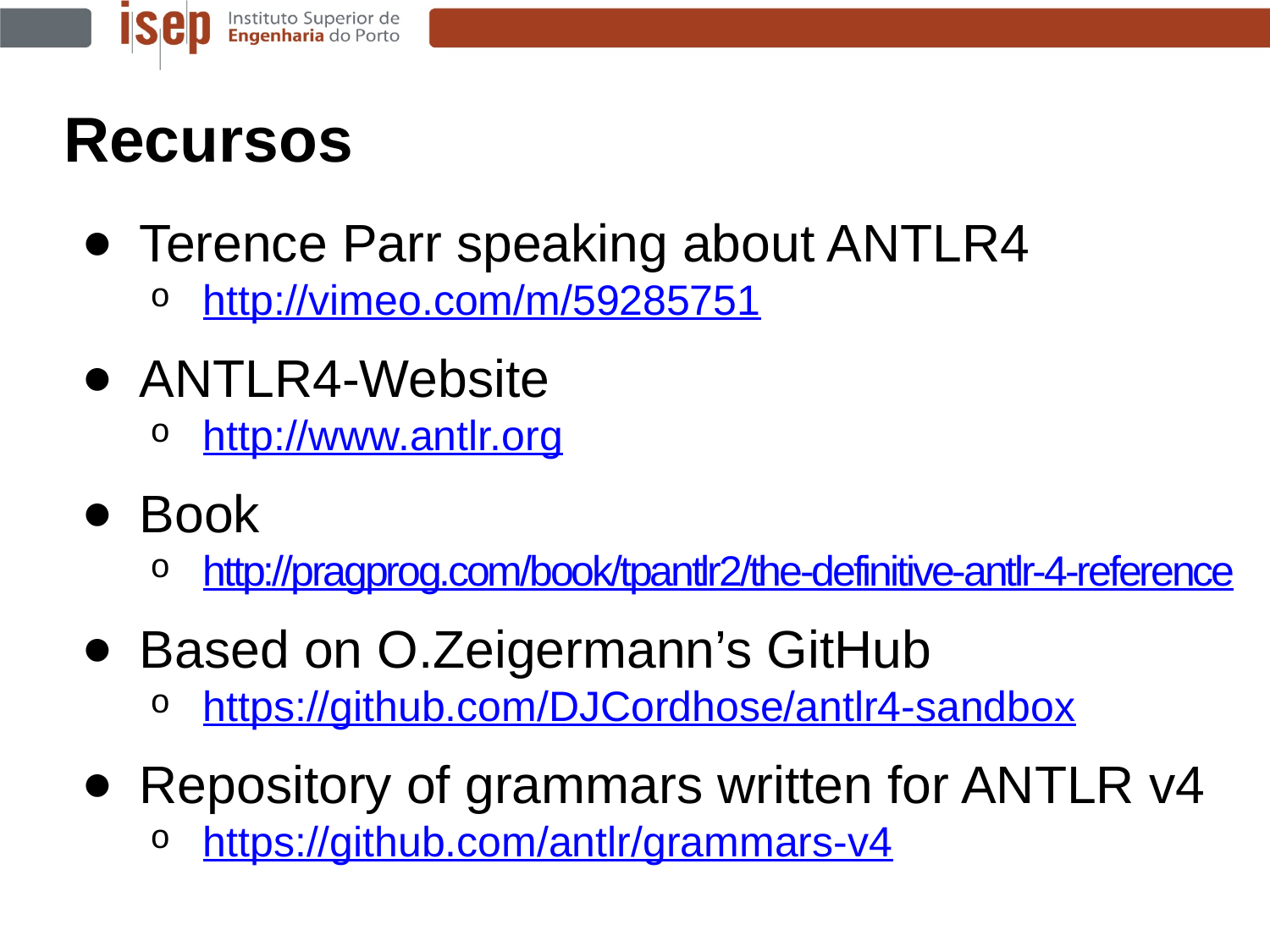

Recursos
Terence Parr speaking about ANTLR4
http://vimeo.com/m/59285751
ANTLR4-Website
http://www.antlr.org
Book
http://pragprog.com/book/tpantlr2/the-definitive-antlr-4-reference
Based on O.Zeigermann’s GitHub
https://github.com/DJCordhose/antlr4-sandbox
Repository of grammars written for ANTLR v4
https://github.com/antlr/grammars-v4